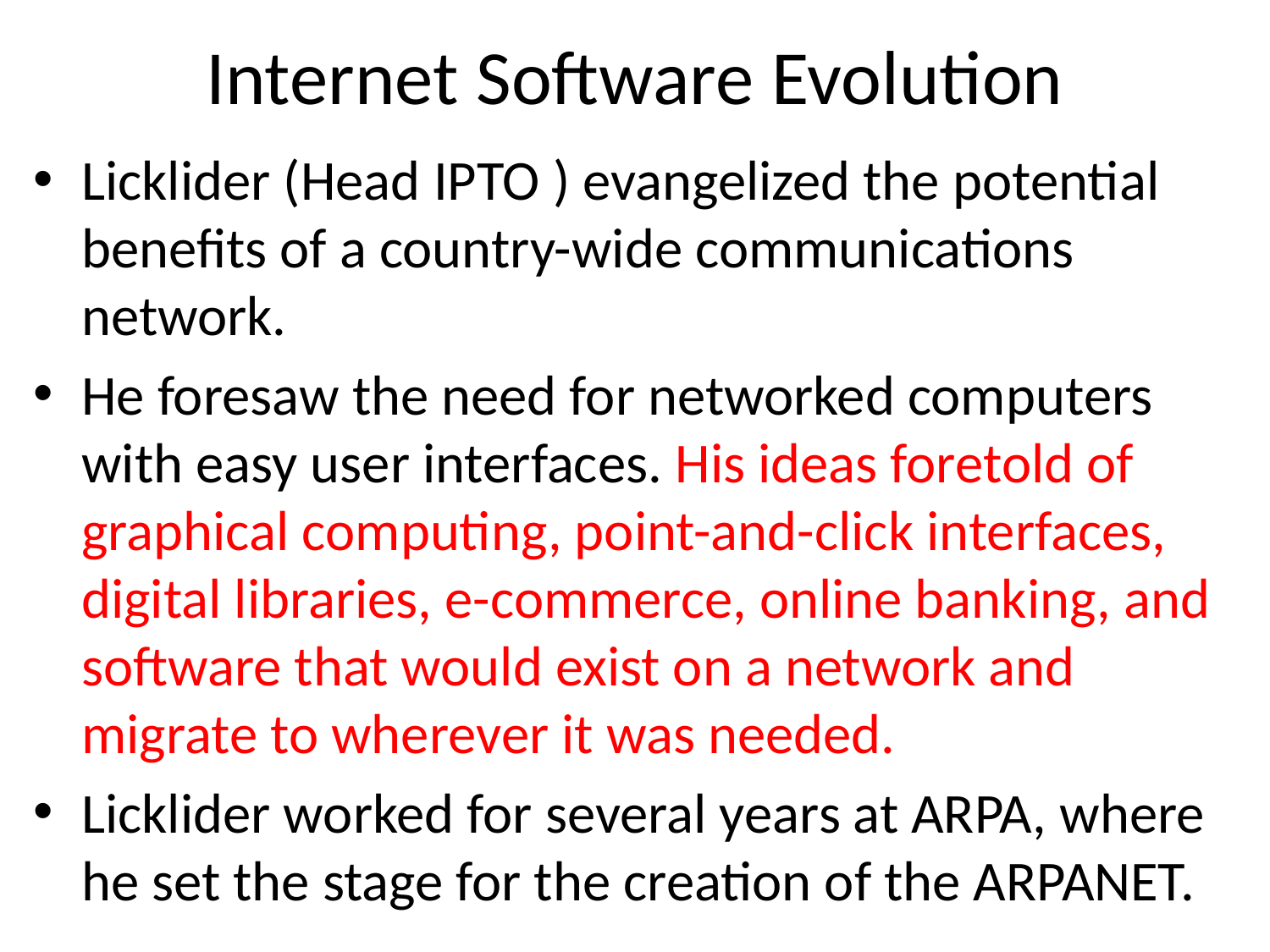

# Internet Software Evolution
Licklider (Head IPTO ) evangelized the potential benefits of a country-wide communications network.
He foresaw the need for networked computers with easy user interfaces. His ideas foretold of graphical computing, point-and-click interfaces, digital libraries, e-commerce, online banking, and software that would exist on a network and migrate to wherever it was needed.
Licklider worked for several years at ARPA, where he set the stage for the creation of the ARPANET.